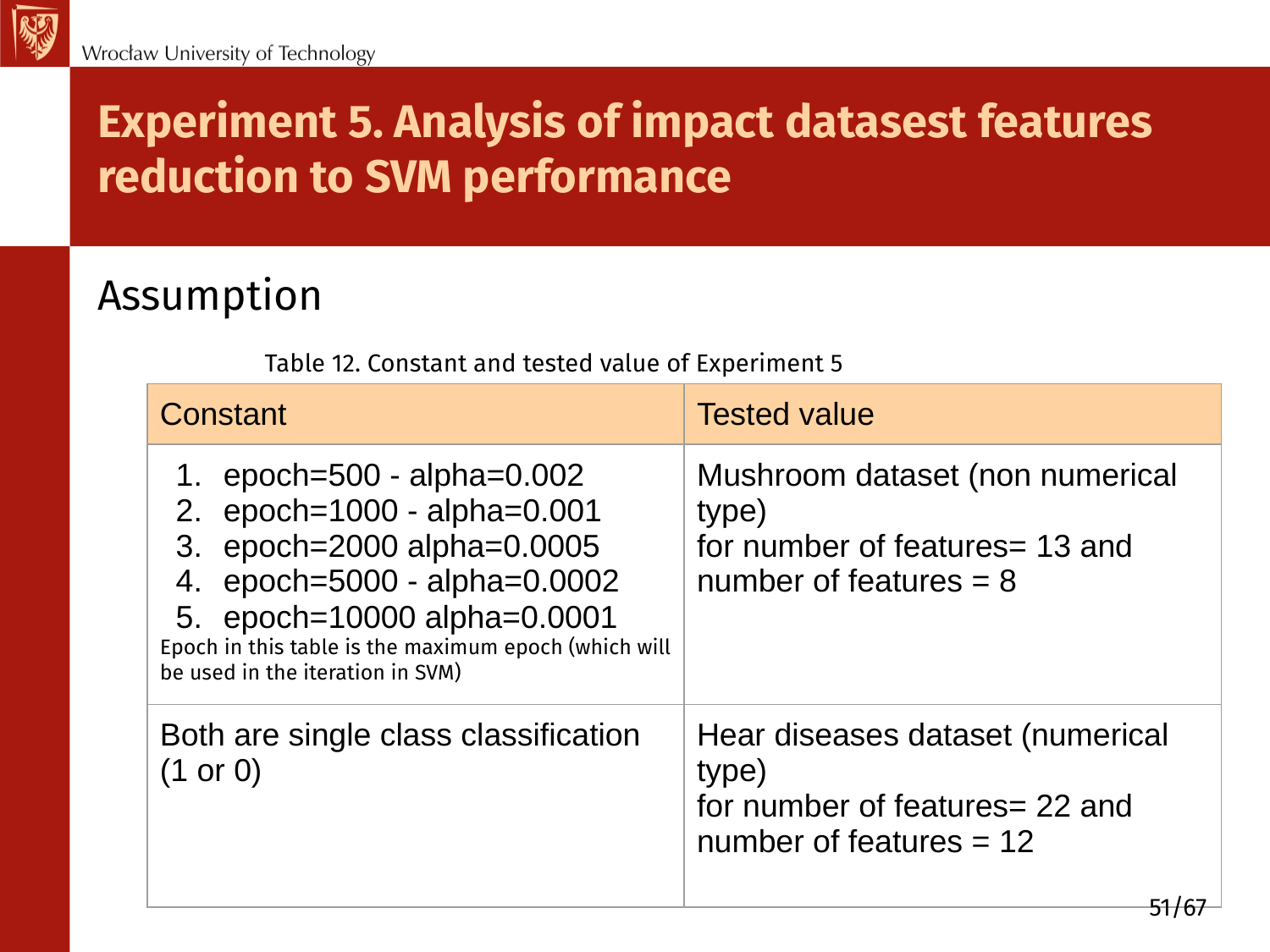

# Experiment 5. Analysis of impact datasest features reduction to SVM performance

Assumption

Table 12. Constant and tested value of Experiment 5
| Constant | Tested value |
| --- | --- |
| epoch=500 - alpha=0.002 epoch=1000 - alpha=0.001 epoch=2000 alpha=0.0005 epoch=5000 - alpha=0.0002 epoch=10000 alpha=0.0001 Epoch in this table is the maximum epoch (which will be used in the iteration in SVM) | Mushroom dataset (non numerical type) for number of features= 13 and number of features = 8 |
| Both are single class classification (1 or 0) | Hear diseases dataset (numerical type) for number of features= 22 and number of features = 12 |
51/67